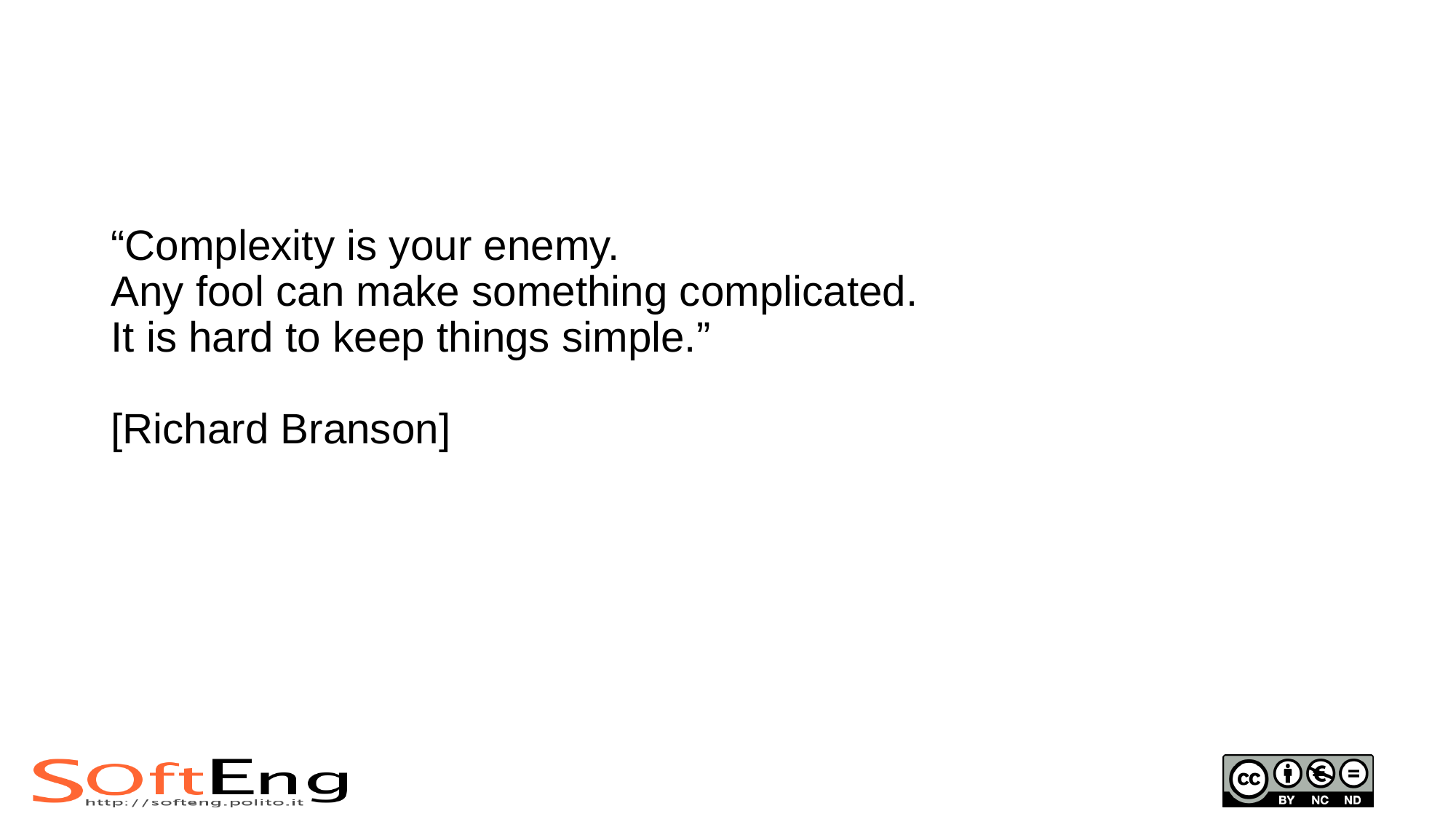

#
“Complexity is your enemy.
Any fool can make something complicated.
It is hard to keep things simple.”
[Richard Branson]